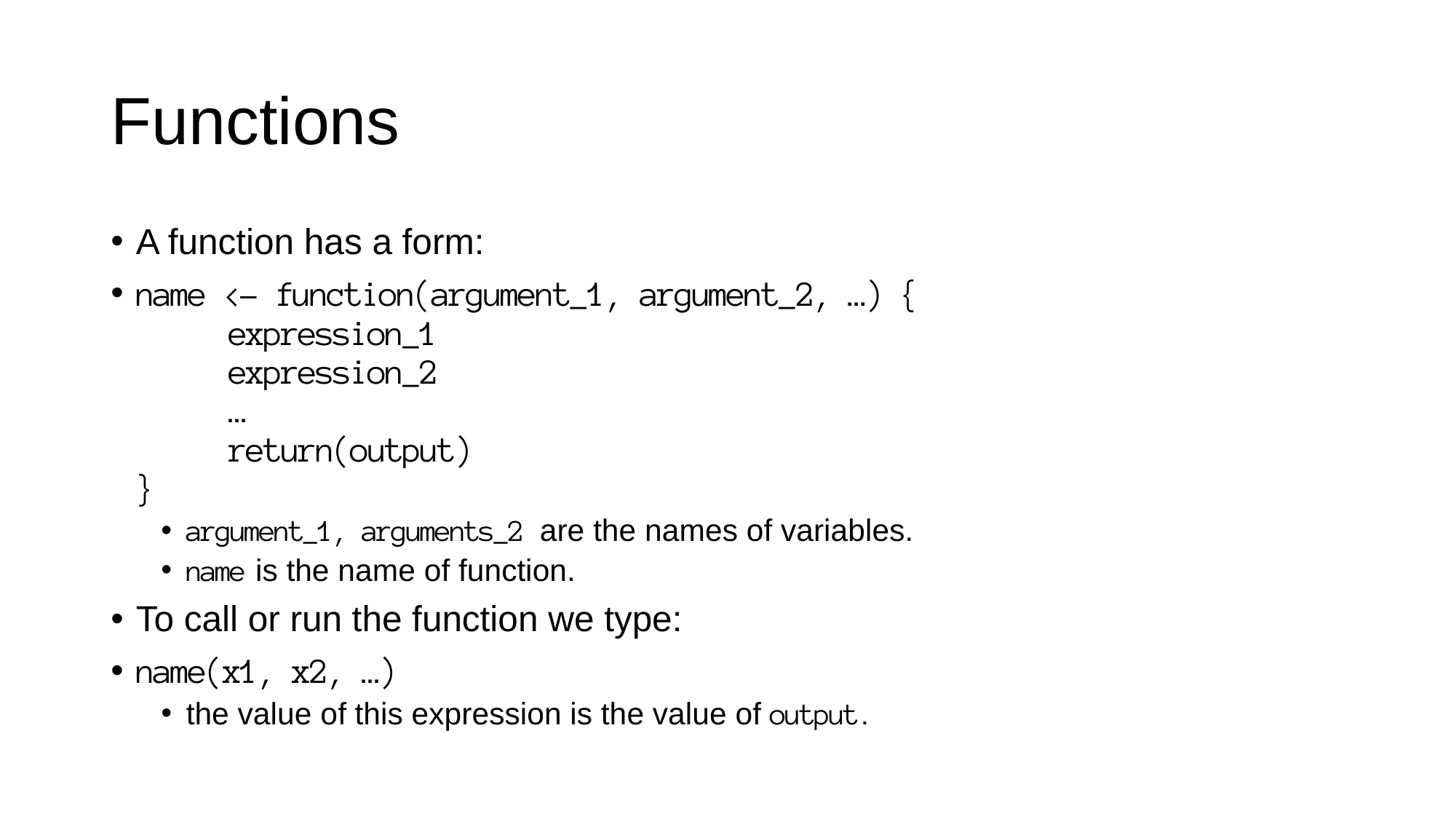

# Functions
A function has a form:
name <- function(argument_1, argument_2, …) {
	expression_1
	expression_2
	…
	return(output)
}
argument_1, arguments_2 are the names of variables.
name is the name of function.
To call or run the function we type:
name(x1, x2, …)
the value of this expression is the value of output.